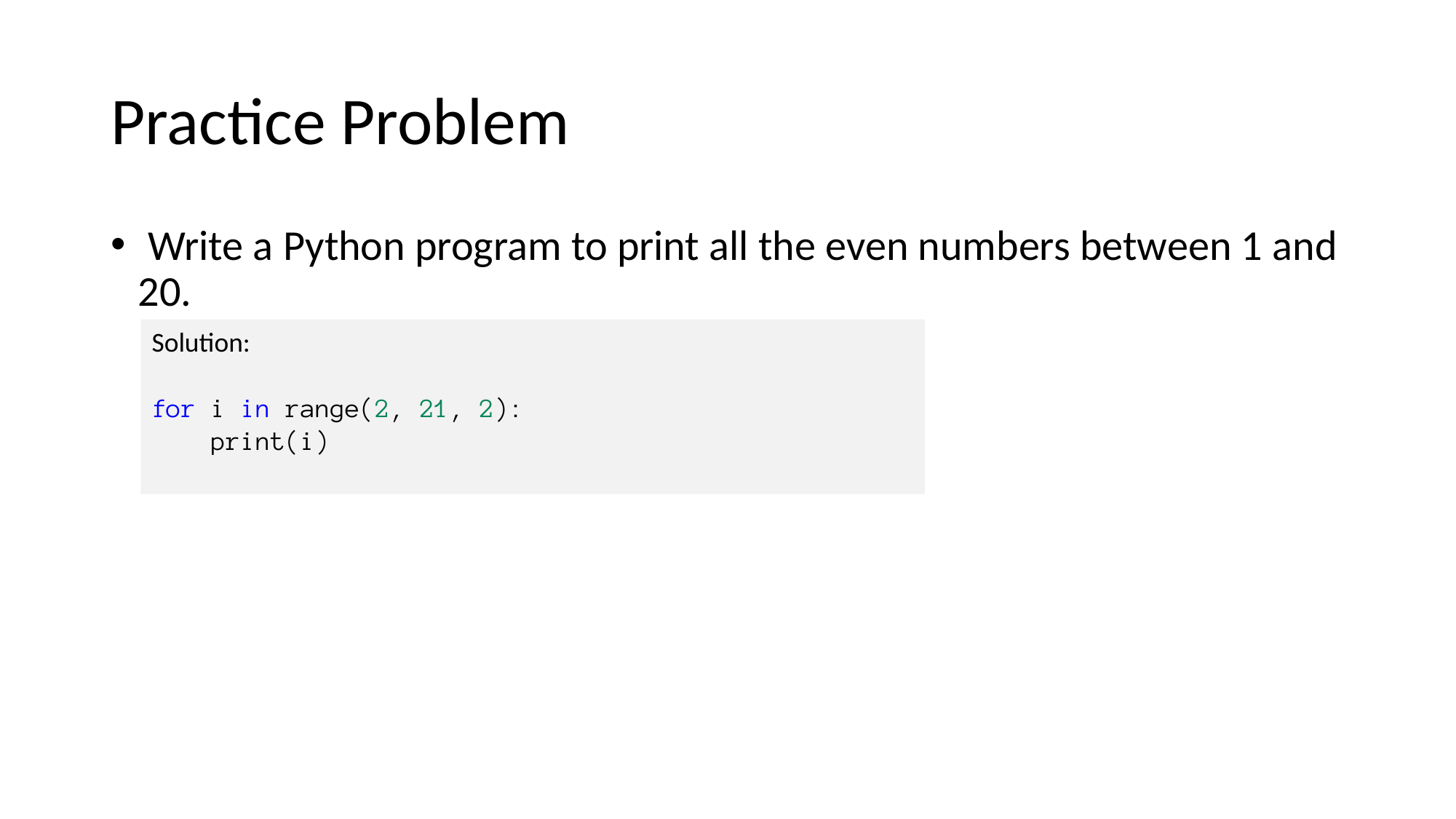

# Practice Problem
 Write a Python program to print all the even numbers between 1 and 20.

Solution:

for i in range(2, 21, 2):
    print(i)